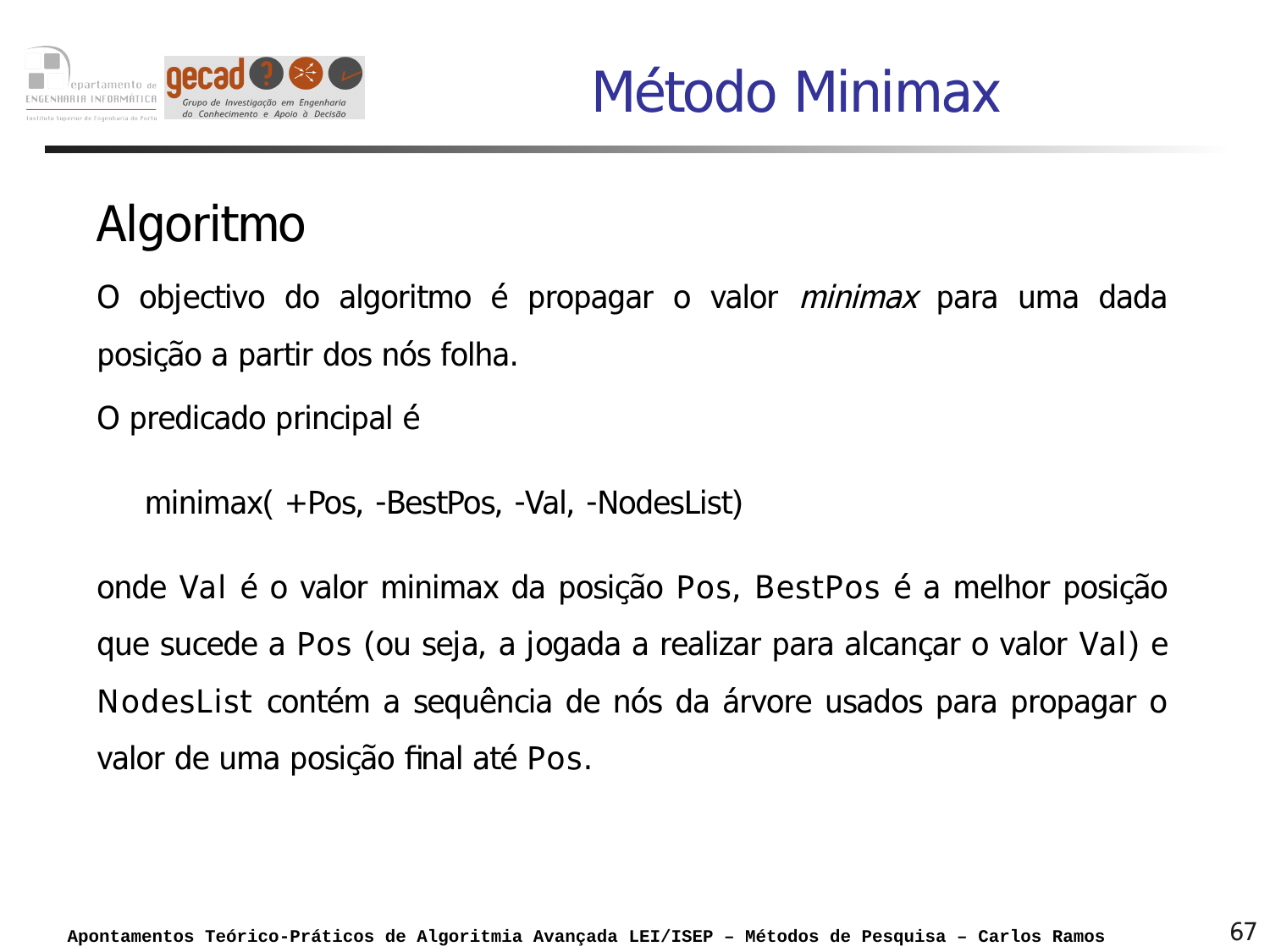

# Método Minimax
Algoritmo
O objectivo do algoritmo é propagar o valor minimax para uma dada posição a partir dos nós folha.
O predicado principal é

	minimax( +Pos, -BestPos, -Val, -NodesList)

onde Val é o valor minimax da posição Pos, BestPos é a melhor posição que sucede a Pos (ou seja, a jogada a realizar para alcançar o valor Val) e NodesList contém a sequência de nós da árvore usados para propagar o valor de uma posição final até Pos.

67